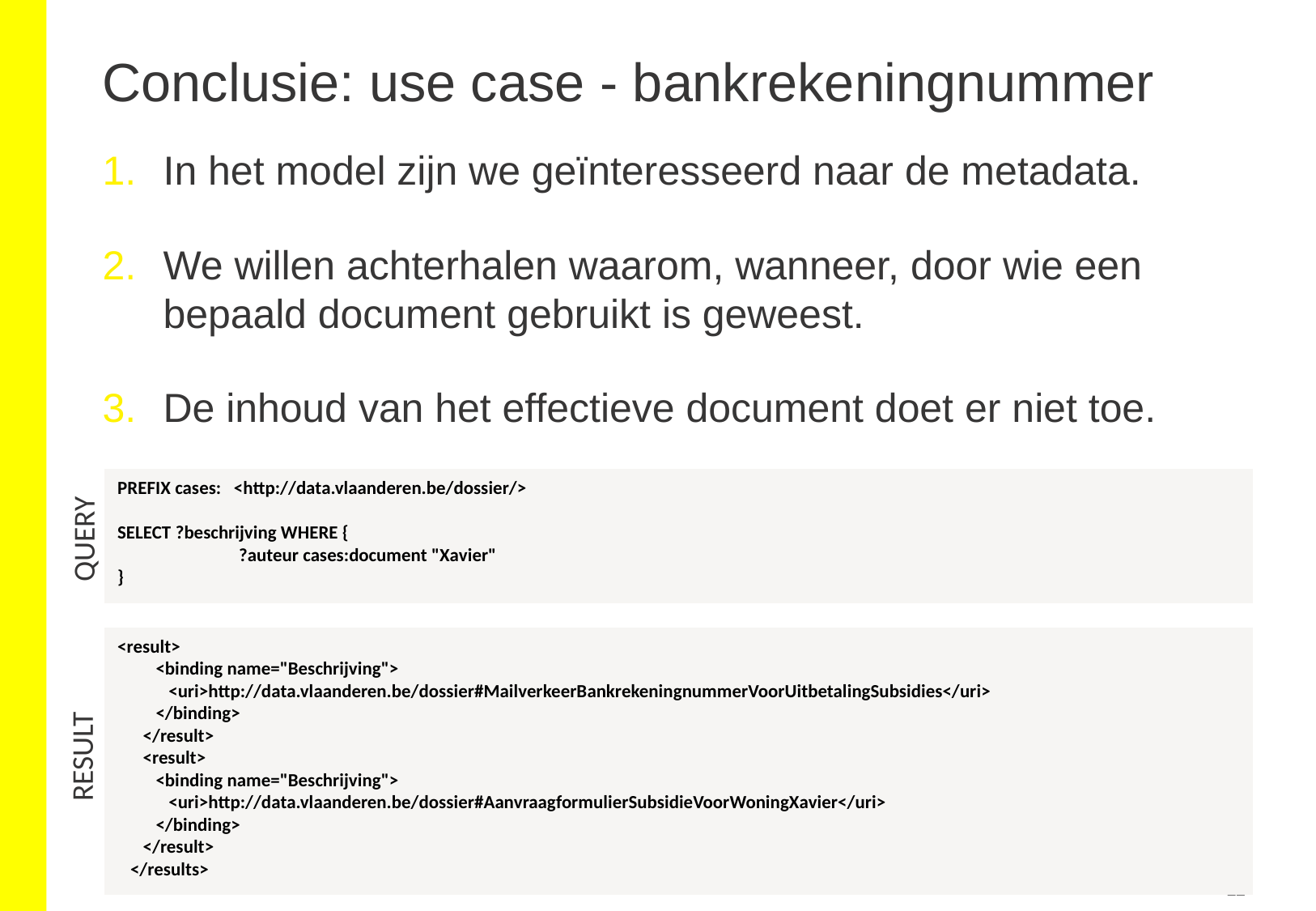

# Conclusie: use case - bankrekeningnummer
In het model zijn we geïnteresseerd naar de metadata.

We willen achterhalen waarom, wanneer, door wie een bepaald document gebruikt is geweest.

De inhoud van het effectieve document doet er niet toe.
PREFIX cases:   <http://data.vlaanderen.be/dossier/>

SELECT ?beschrijving WHERE {
	?auteur cases:document "Xavier"
}
QUERY
<result>
         <binding name="Beschrijving">
            <uri>http://data.vlaanderen.be/dossier#MailverkeerBankrekeningnummerVoorUitbetalingSubsidies</uri>
         </binding>
      </result>
      <result>
         <binding name="Beschrijving">
            <uri>http://data.vlaanderen.be/dossier#AanvraagformulierSubsidieVoorWoningXavier</uri>
         </binding>
      </result>
   </results>
RESULT
11